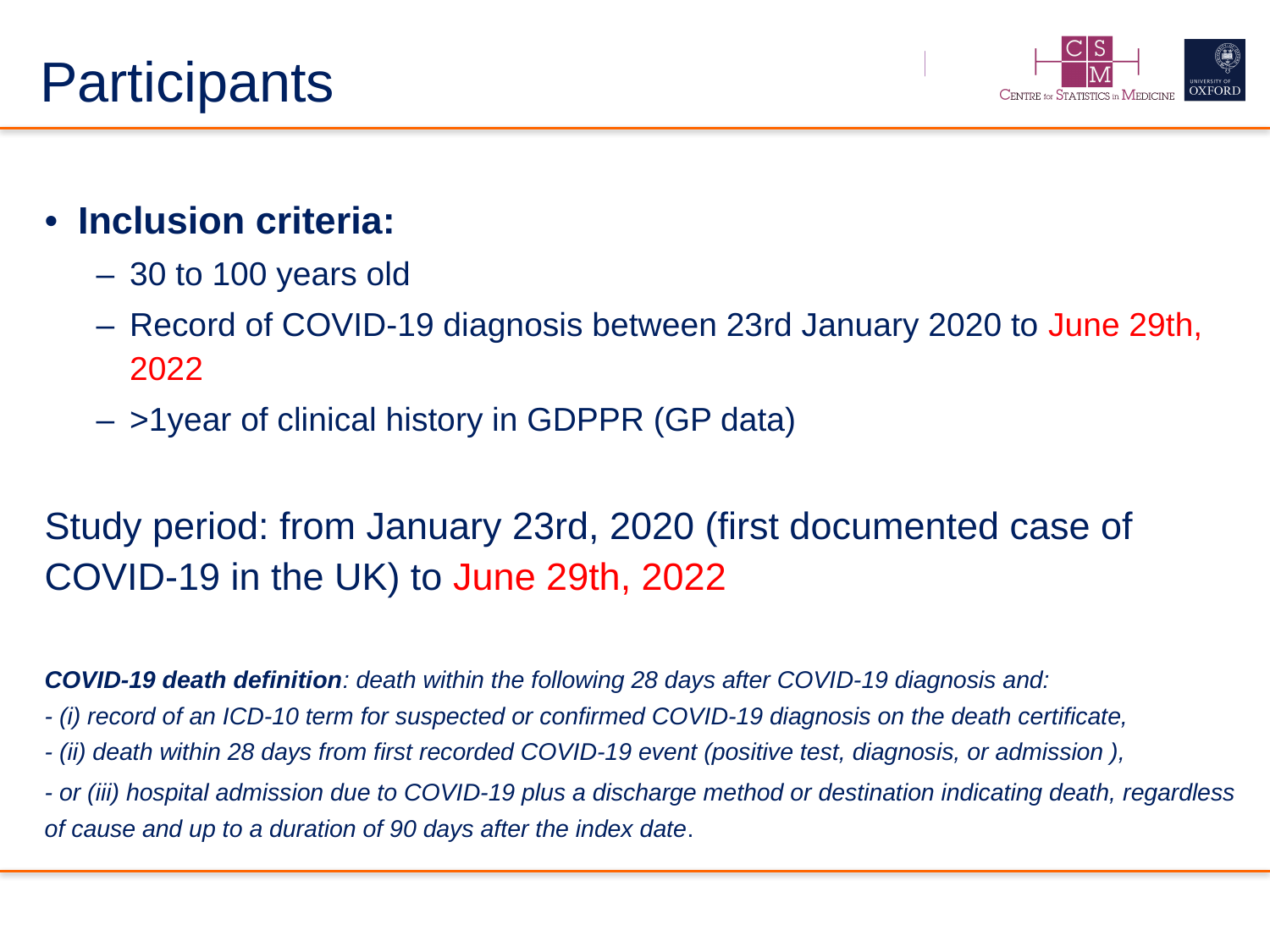

# Participants
Inclusion criteria:
30 to 100 years old
Record of COVID-19 diagnosis between 23rd January 2020 to June 29th, 2022
>1year of clinical history in GDPPR (GP data)

Study period: from January 23rd, 2020 (first documented case of COVID-19 in the UK) to June 29th, 2022

COVID-19 death definition: death within the following 28 days after COVID-19 diagnosis and:
- (i) record of an ICD-10 term for suspected or confirmed COVID-19 diagnosis on the death certificate,
- (ii) death within 28 days from first recorded COVID-19 event (positive test, diagnosis, or admission ),
- or (iii) hospital admission due to COVID-19 plus a discharge method or destination indicating death, regardless of cause and up to a duration of 90 days after the index date.